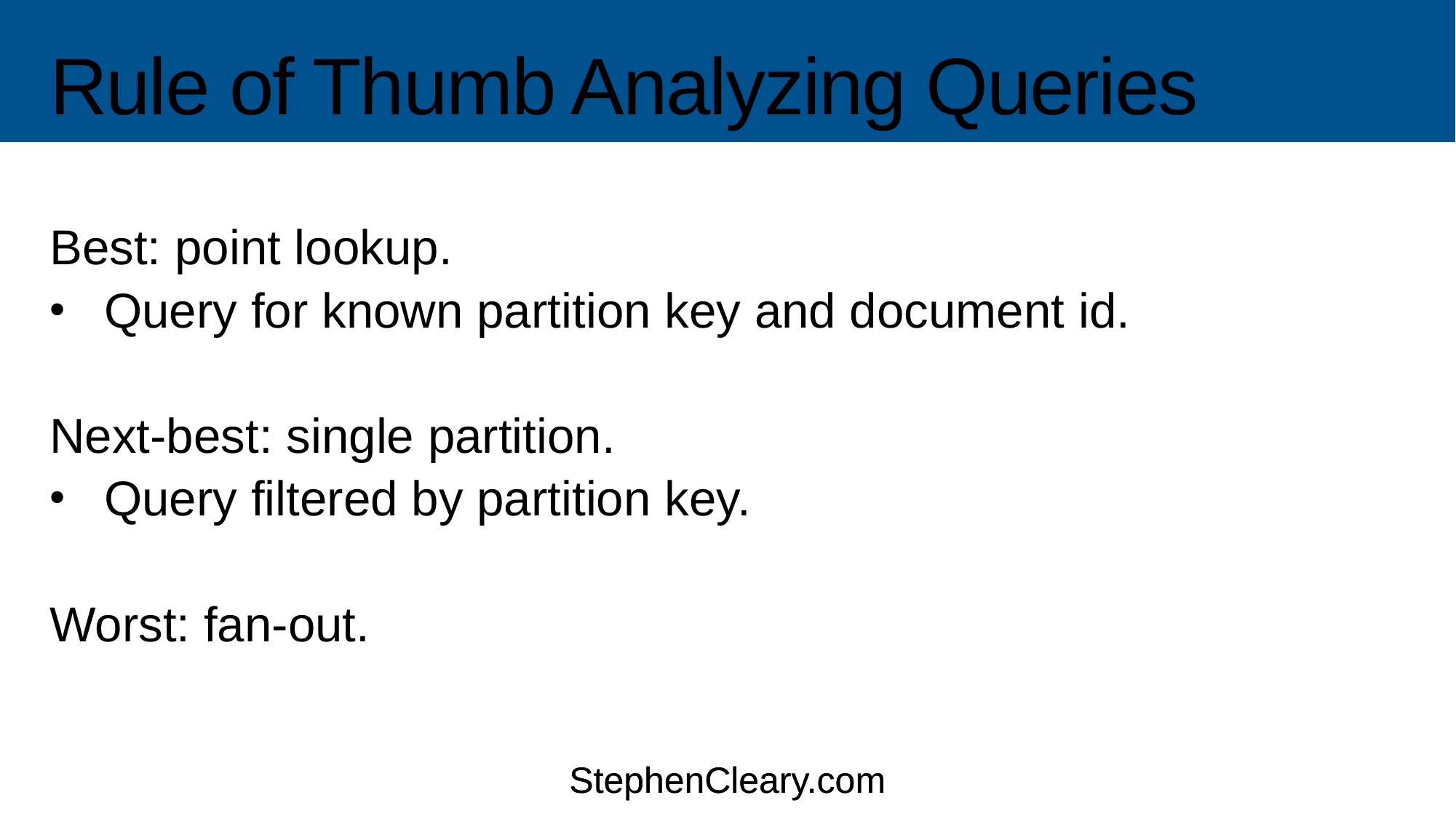

# Rule of Thumb Analyzing Queries

Best: point lookup.
Query for known partition key and document id.

Next-best: single partition.
Query filtered by partition key.

Worst: fan-out.